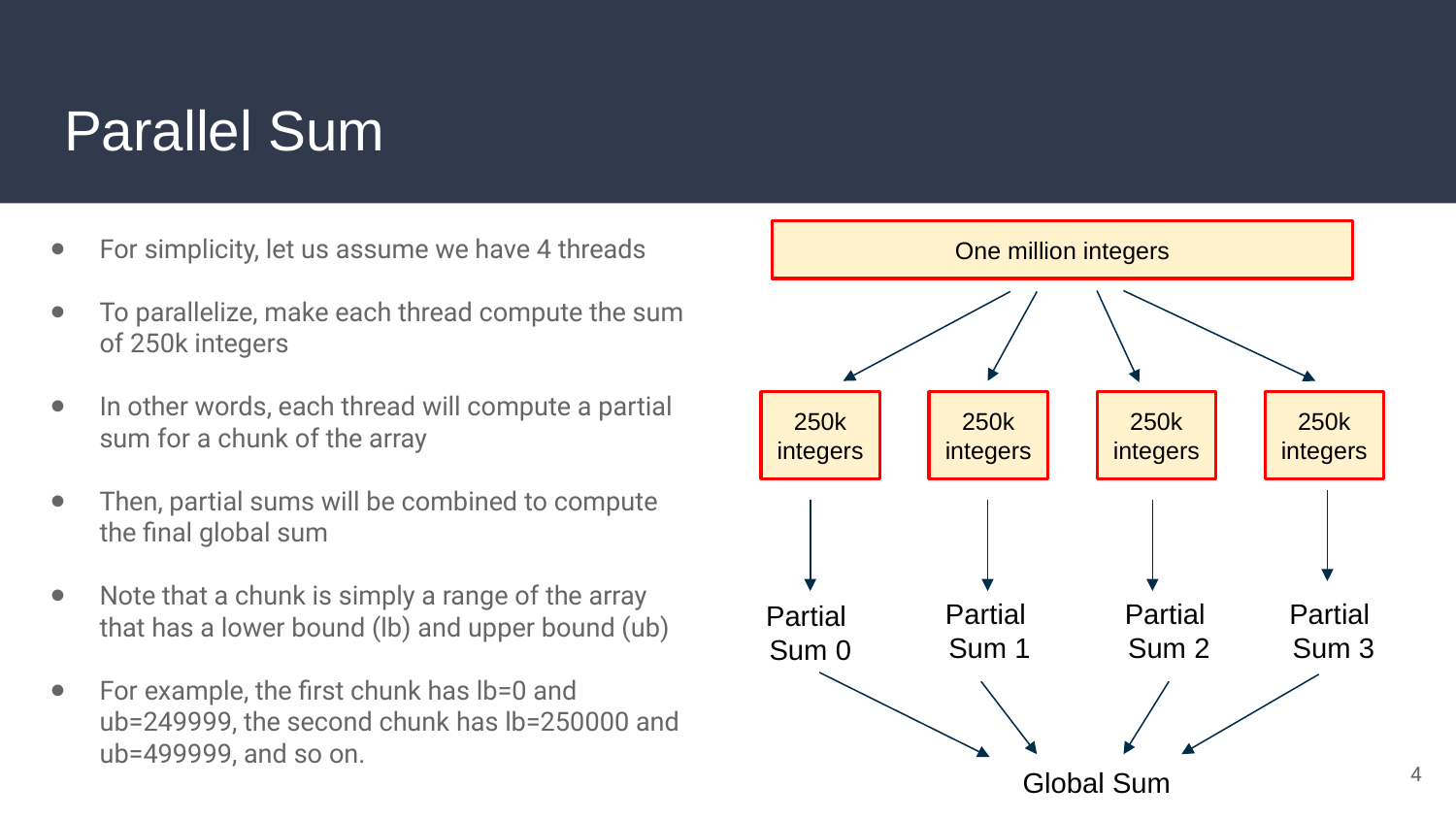

# Parallel Sum
One million integers
For simplicity, let us assume we have 4 threads

To parallelize, make each thread compute the sum of 250k integers

In other words, each thread will compute a partial sum for a chunk of the array

Then, partial sums will be combined to compute the final global sum

Note that a chunk is simply a range of the array that has a lower bound (lb) and upper bound (ub)

For example, the first chunk has lb=0 and ub=249999, the second chunk has lb=250000 and ub=499999, and so on.
250k integers
250k integers
250k integers
250k integers
Partial
Sum 3
Partial
Sum 1
Partial
Sum 2
Partial
Sum 0
4
Global Sum